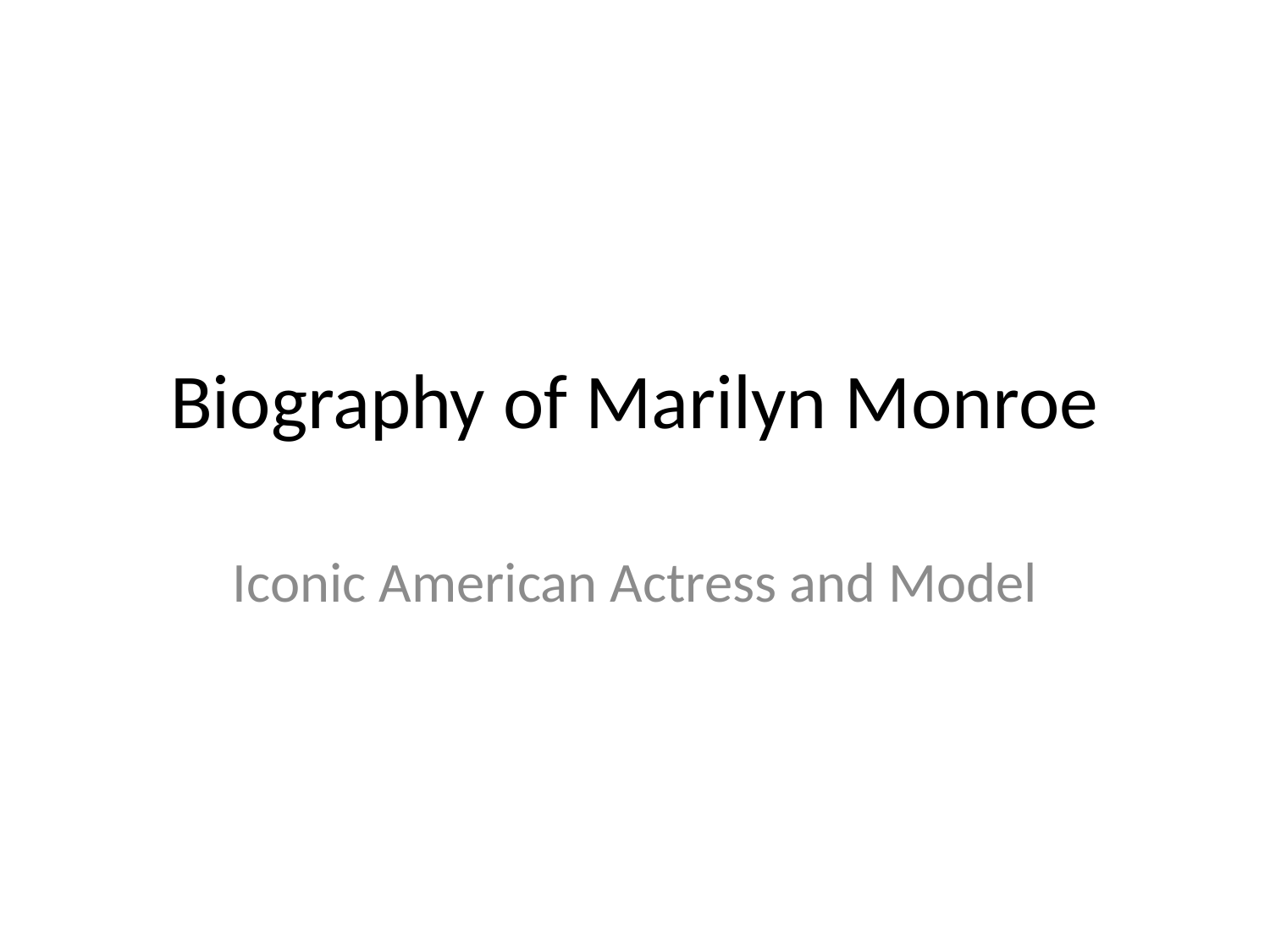

# Biography of Marilyn Monroe
Iconic American Actress and Model